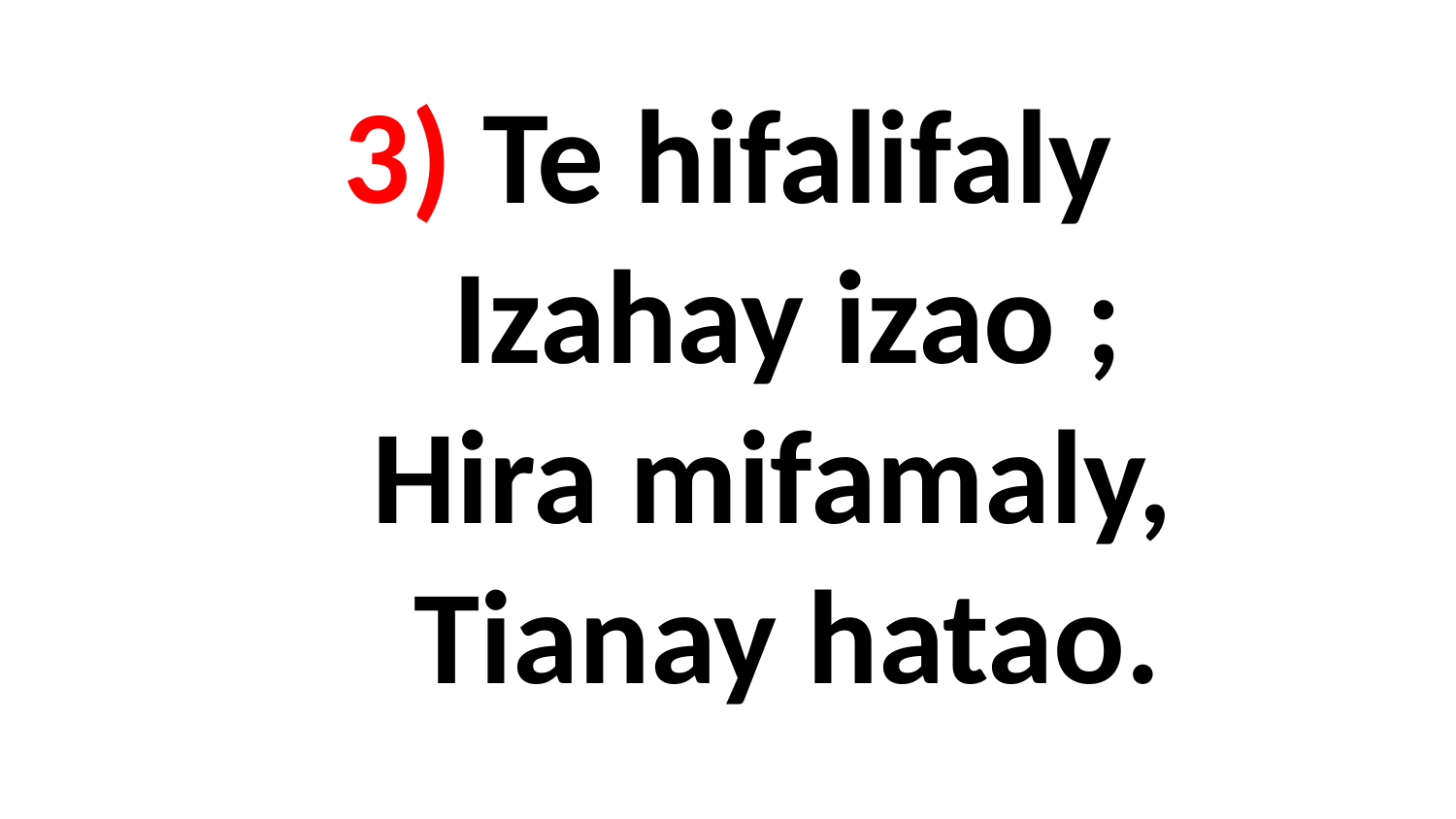

# 3) Te hifalifaly Izahay izao ; Hira mifamaly, Tianay hatao.